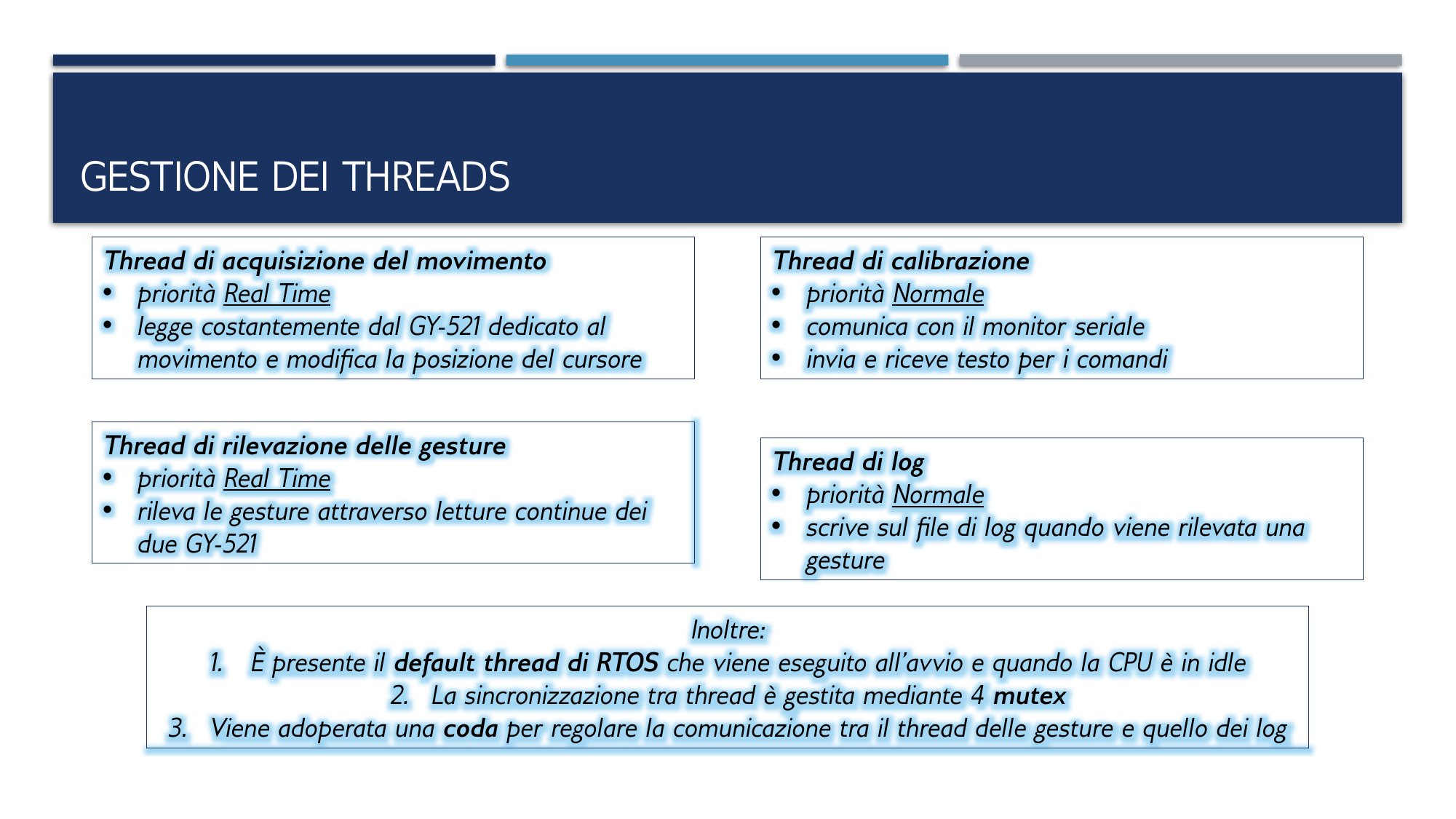

# Gestione dei threads
Thread di acquisizione del movimento
priorità Real Time
legge costantemente dal GY-521 dedicato al movimento e modifica la posizione del cursore
Thread di calibrazione
priorità Normale
comunica con il monitor seriale
invia e riceve testo per i comandi

Thread di rilevazione delle gesture
priorità Real Time
rileva le gesture attraverso letture continue dei due GY-521
Thread di log
priorità Normale
scrive sul file di log quando viene rilevata una gesture
Inoltre:
È presente il default thread di RTOS che viene eseguito all’avvio e quando la CPU è in idle
La sincronizzazione tra thread è gestita mediante 4 mutex
Viene adoperata una coda per regolare la comunicazione tra il thread delle gesture e quello dei log